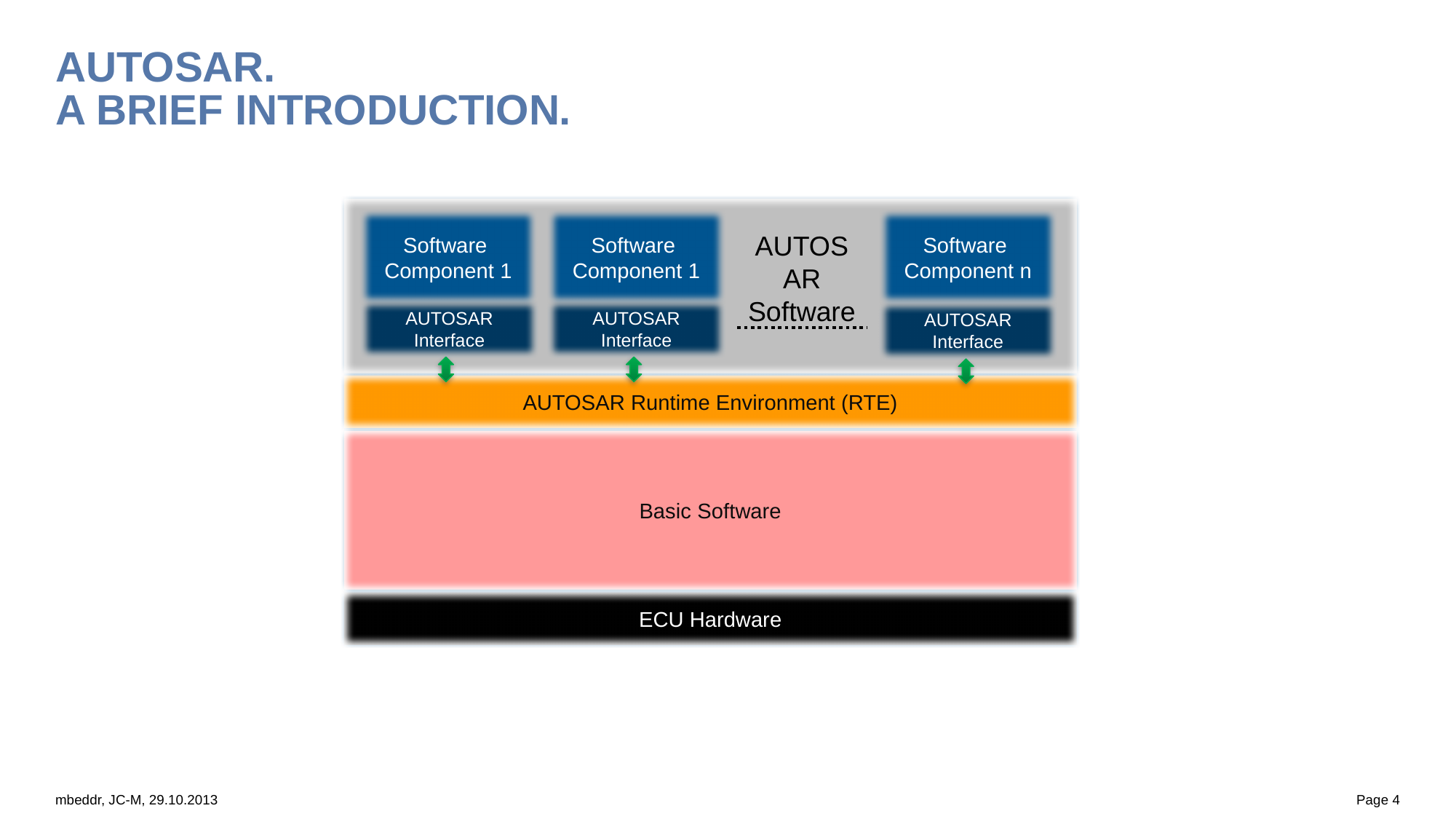

AUTOSAR.
A Brief introduction.

Software
Component 1
Software
Component 1
Software
Component n
AUTOSAR
Software
AUTOSAR
Interface
AUTOSAR
Interface
AUTOSAR
Interface

AUTOSAR Runtime Environment (RTE)
Basic Software
ECU Hardware
mbeddr, JC-M, 29.10.2013
Page 4